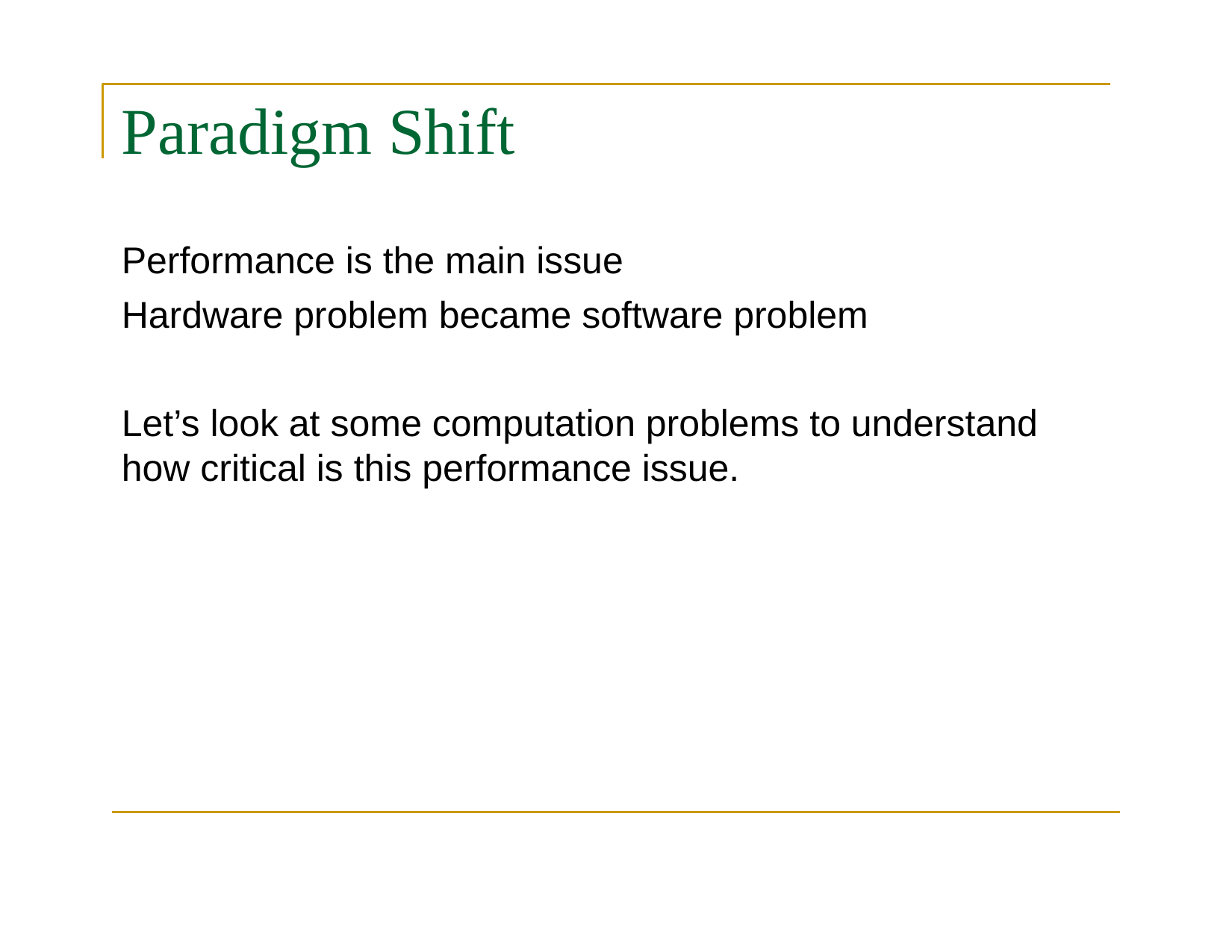

# Paradigm Shift
Performance is the main issue
Hardware problem became software problem

Let’s look at some computation problems to understand how critical is this performance issue.